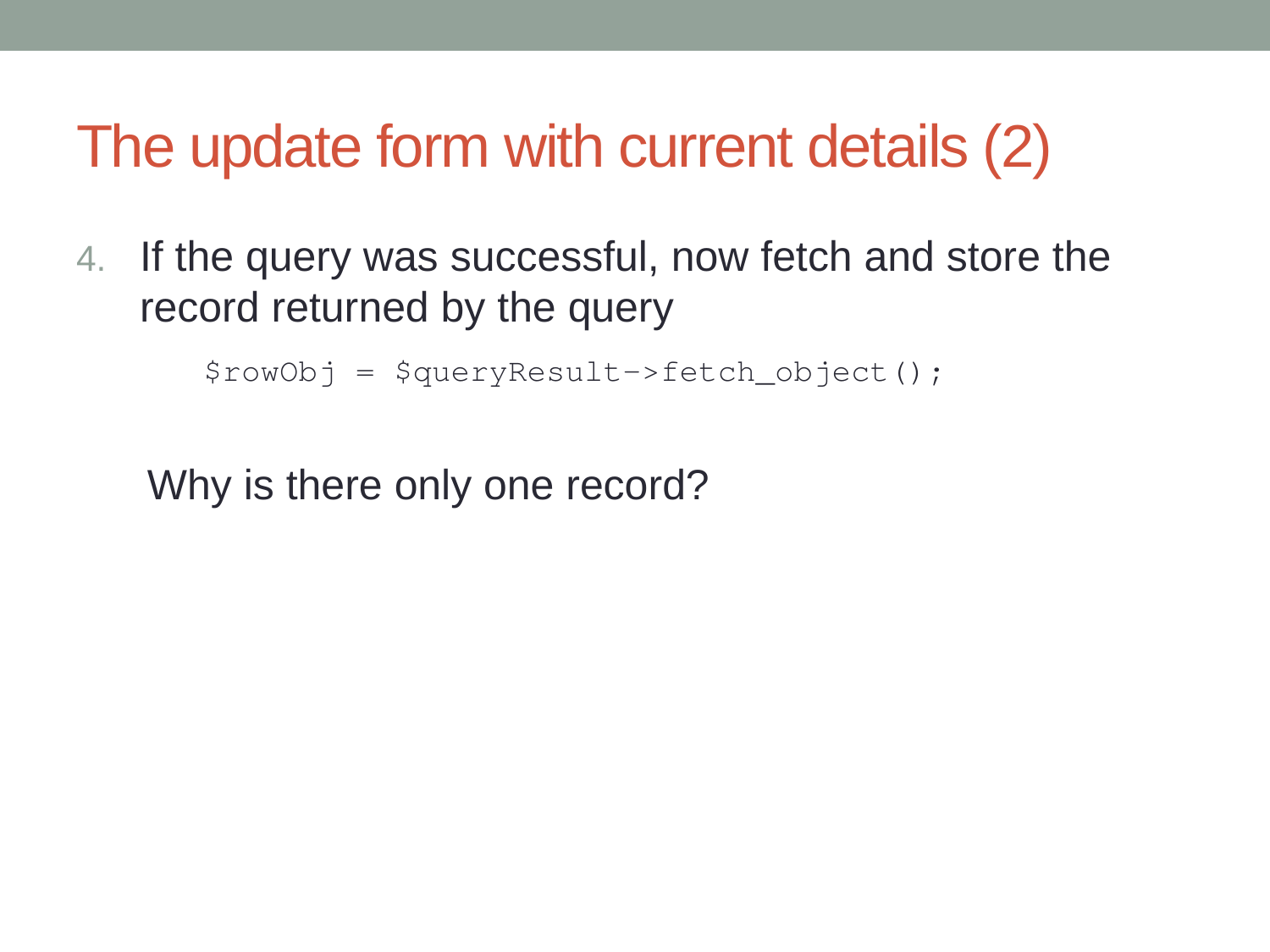

# The update form with current details (2)
If the query was successful, now fetch and store the record returned by the query
	$rowObj = $queryResult->fetch_object();

      Why is there only one record?